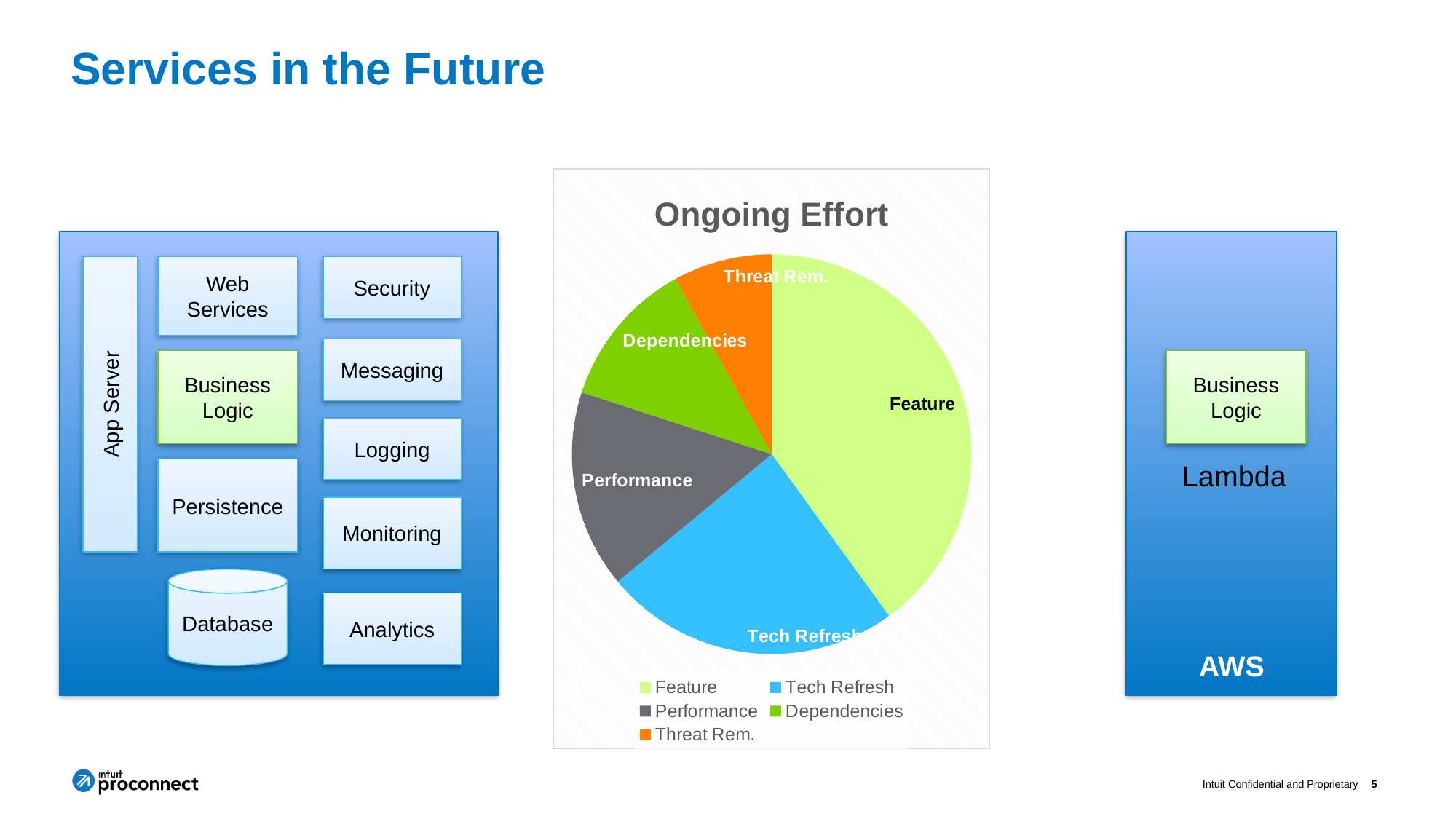

# Services in the Future

### Chart: Ongoing Effort

| Category | Effort |
|---|---|
| Feature | 10.0 |
| Tech Refresh | 6.0 |
| Performance | 4.0 |
| Dependencies | 3.0 |
| Threat Rem. | 2.0 |

App Server
Web Services
Security
Messaging
Business Logic
Business Logic
Logging
Lambda
Persistence
Monitoring
Database
Analytics
AWS